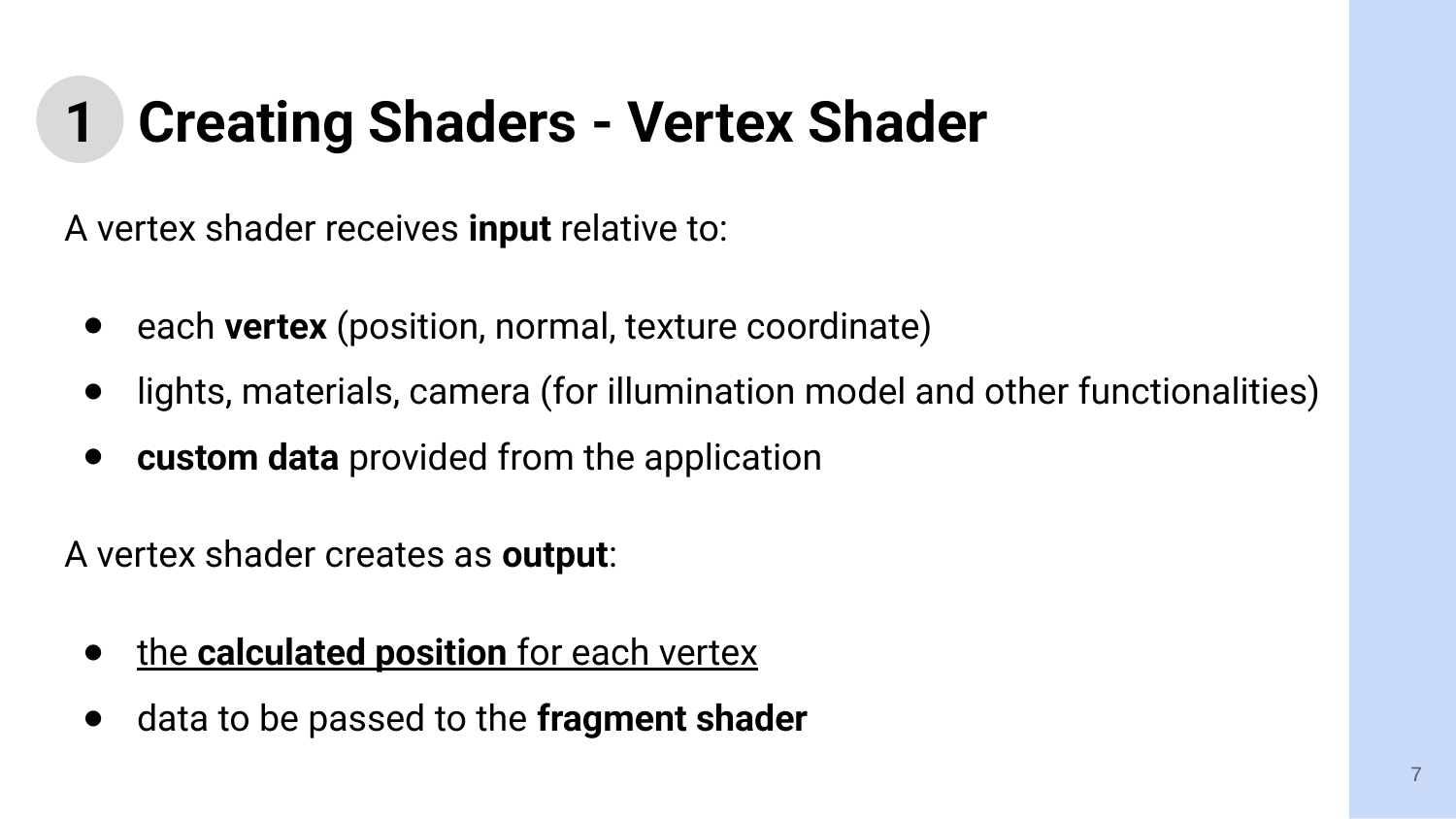

# 1   Creating Shaders - Vertex Shader

A vertex shader receives input relative to:
each vertex (position, normal, texture coordinate)
lights, materials, camera (for illumination model and other functionalities)
custom data provided from the application
A vertex shader creates as output:
the calculated position for each vertex
data to be passed to the fragment shader
7